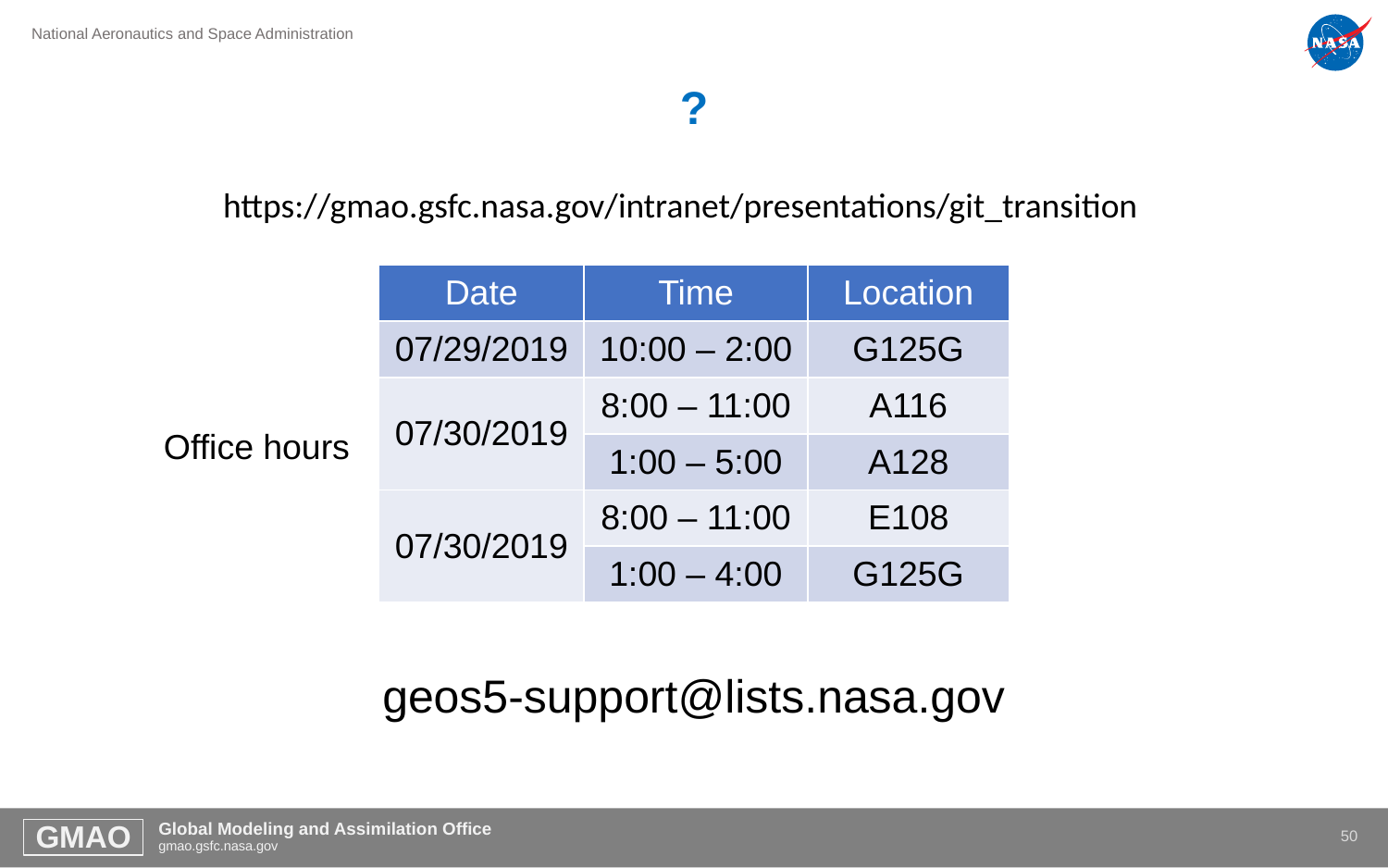

# ?
https://gmao.gsfc.nasa.gov/intranet/presentations/git_transition
| Date | Time | Location |
| --- | --- | --- |
| 07/29/2019 | 10:00 – 2:00 | G125G |
| 07/30/2019 | 8:00 – 11:00 | A116 |
|  | 1:00 – 5:00 | A128 |
| 07/30/2019 | 8:00 – 11:00 | E108 |
|  | 1:00 – 4:00 | G125G |
Office hours
geos5-support@lists.nasa.gov
50